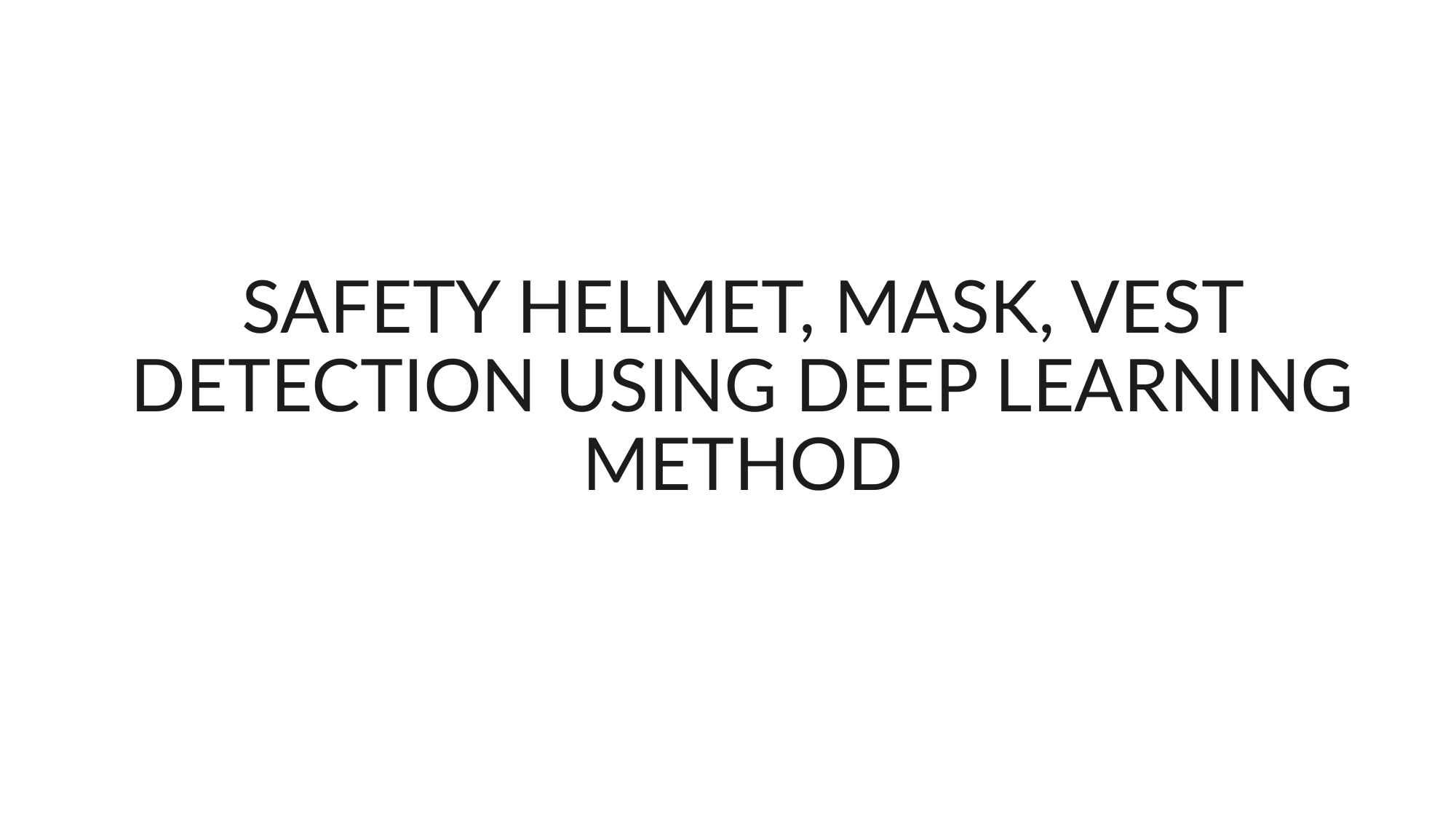

# SAFETY HELMET, MASK, VEST DETECTION USING DEEP LEARNING METHOD